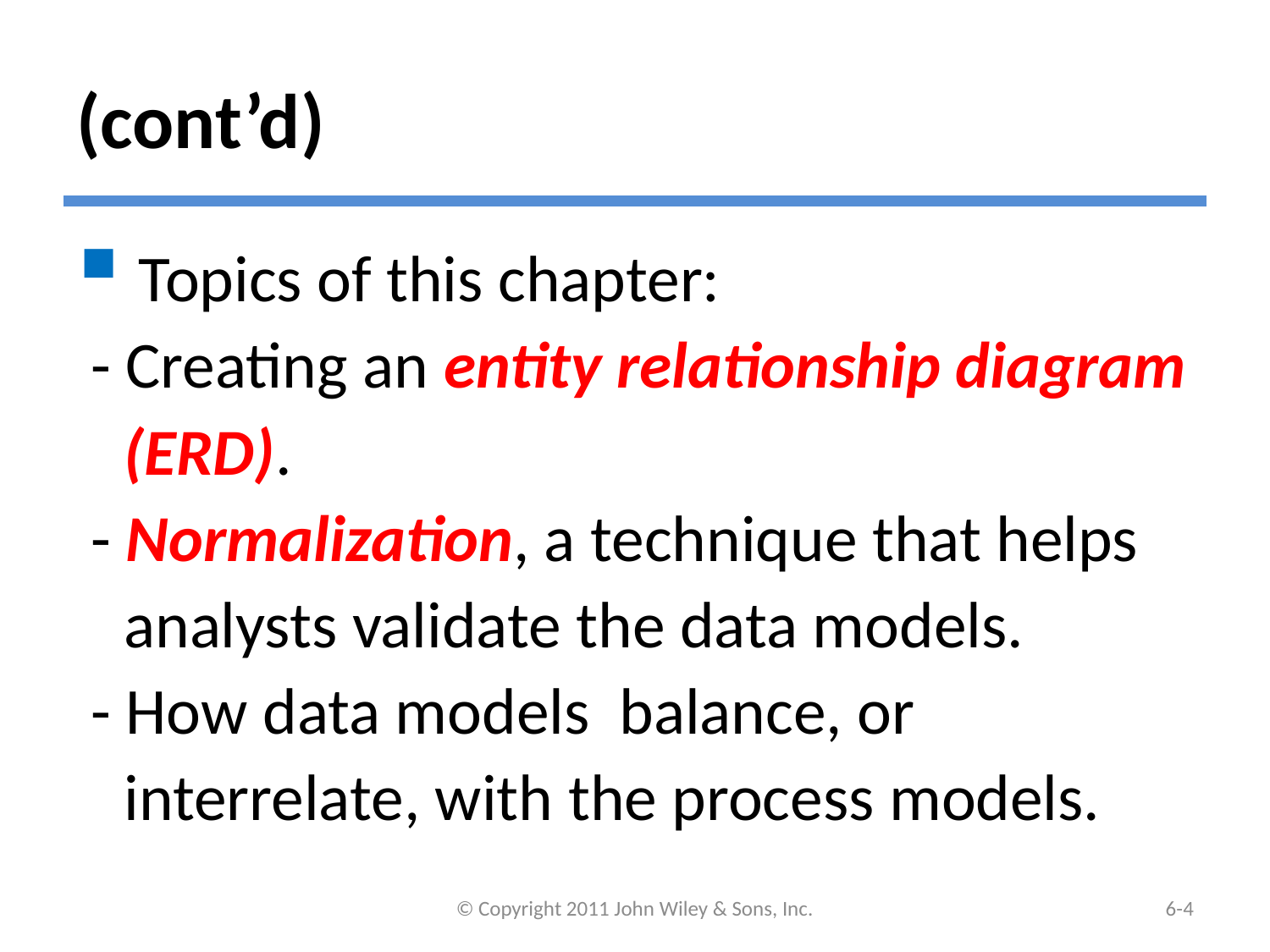

# (cont’d)
 Topics of this chapter:
 - Creating an entity relationship diagram (ERD).
 - Normalization, a technique that helps analysts validate the data models.
 - How data models  balance, or interrelate, with the process models.
© Copyright 2011 John Wiley & Sons, Inc.
6-4